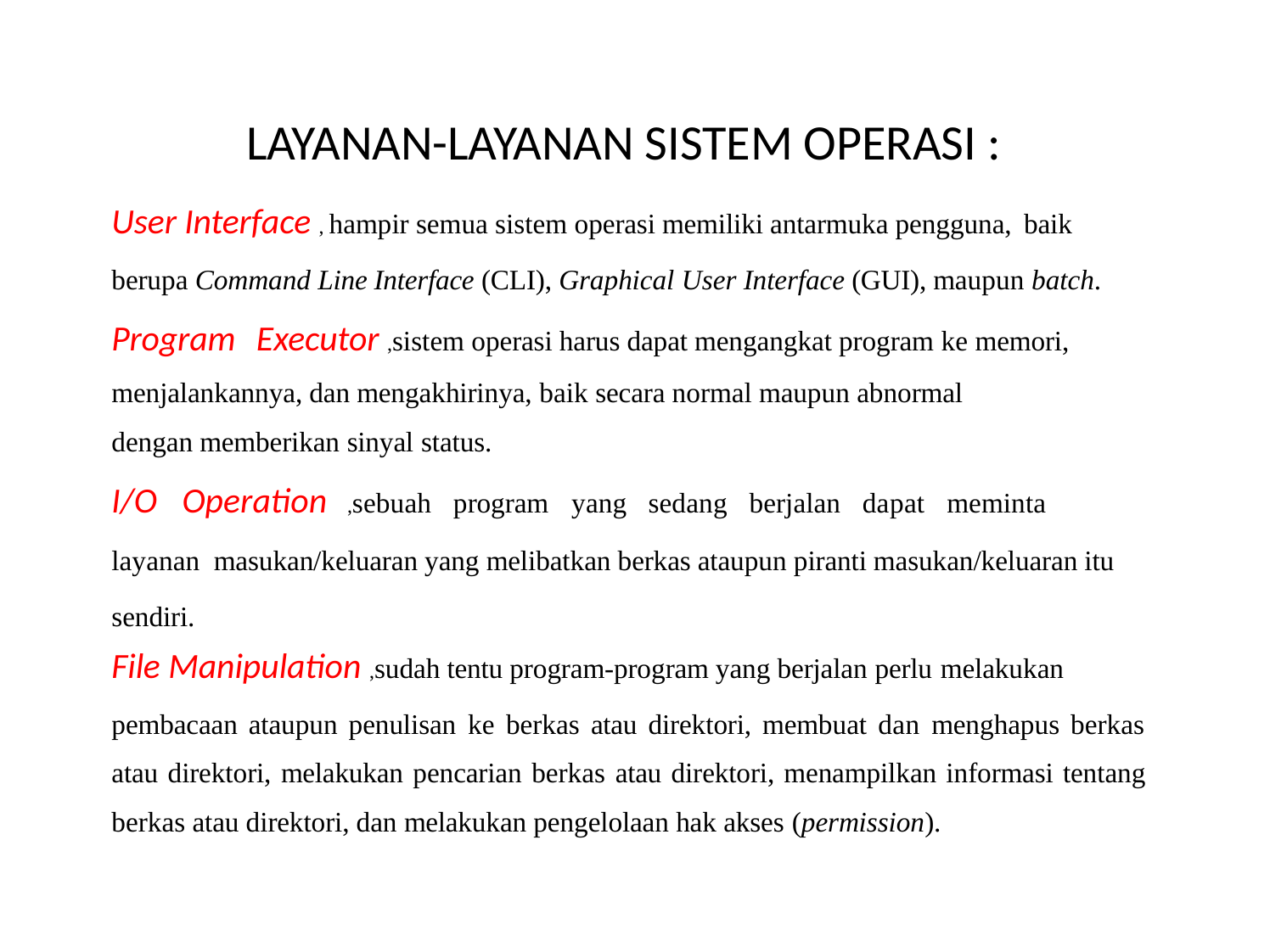

# LAYANAN-LAYANAN SISTEM OPERASI :
User Interface , hampir semua sistem operasi memiliki antarmuka pengguna, baik
berupa Command Line Interface (CLI), Graphical User Interface (GUI), maupun batch.  Program	Executor ,sistem operasi harus dapat mengangkat program ke memori,  menjalankannya, dan mengakhirinya, baik secara normal maupun abnormal
dengan memberikan sinyal status.
I/O	Operation	,sebuah	program	yang	sedang	berjalan	dapat	meminta	layanan  masukan/keluaran yang melibatkan berkas ataupun piranti masukan/keluaran itu sendiri.
File Manipulation ,sudah tentu program-program yang berjalan perlu melakukan
pembacaan ataupun penulisan ke berkas atau direktori, membuat dan menghapus berkas  atau direktori, melakukan pencarian berkas atau direktori, menampilkan informasi tentang  berkas atau direktori, dan melakukan pengelolaan hak akses (permission).